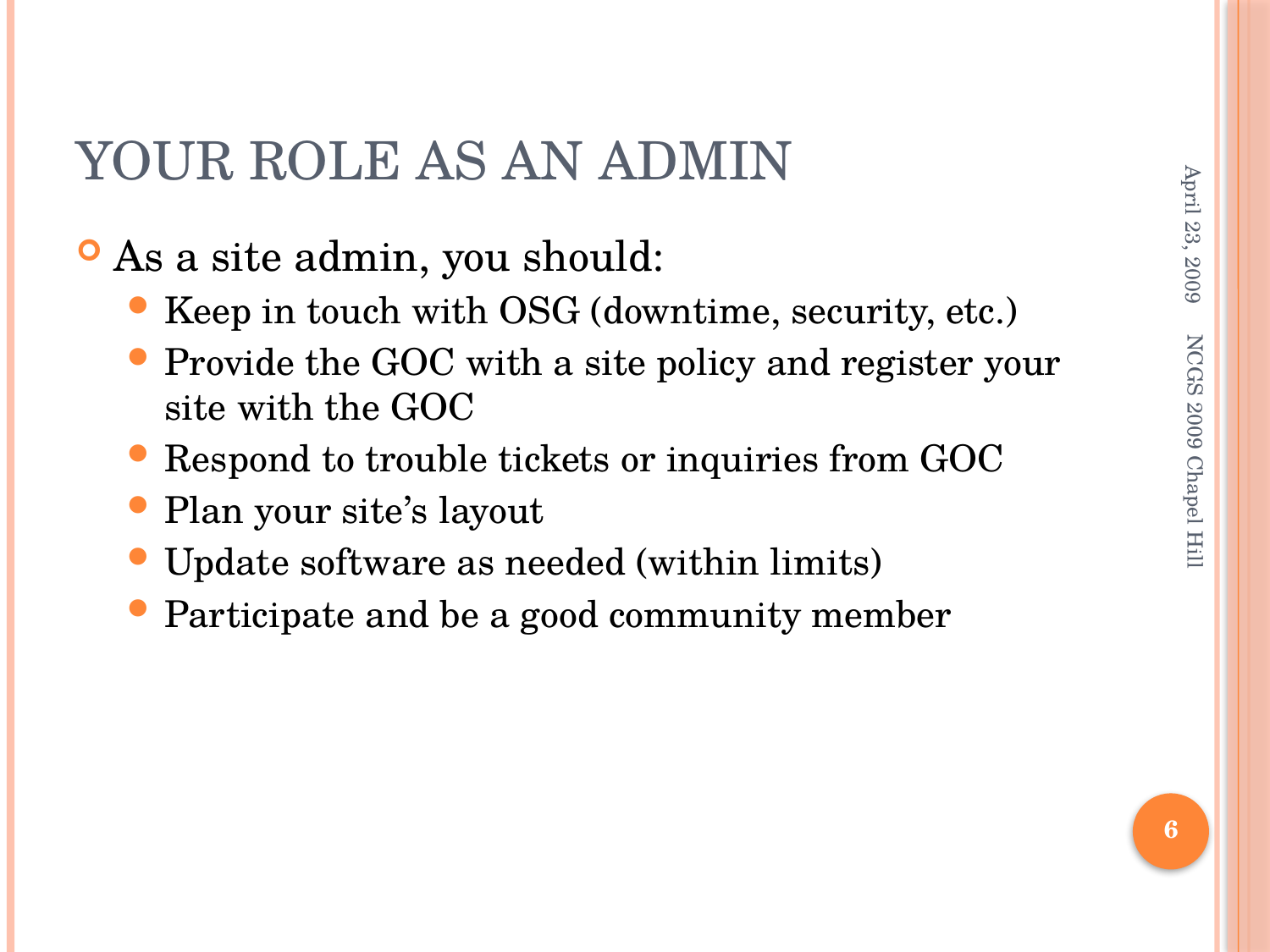

# Your role as an admin
April 23, 2009
As a site admin, you should:
Keep in touch with OSG (downtime, security, etc.)
Provide the GOC with a site policy and register your site with the GOC
Respond to trouble tickets or inquiries from GOC
Plan your site’s layout
Update software as needed (within limits)
Participate and be a good community member
NCGS 2009 Chapel Hill
6